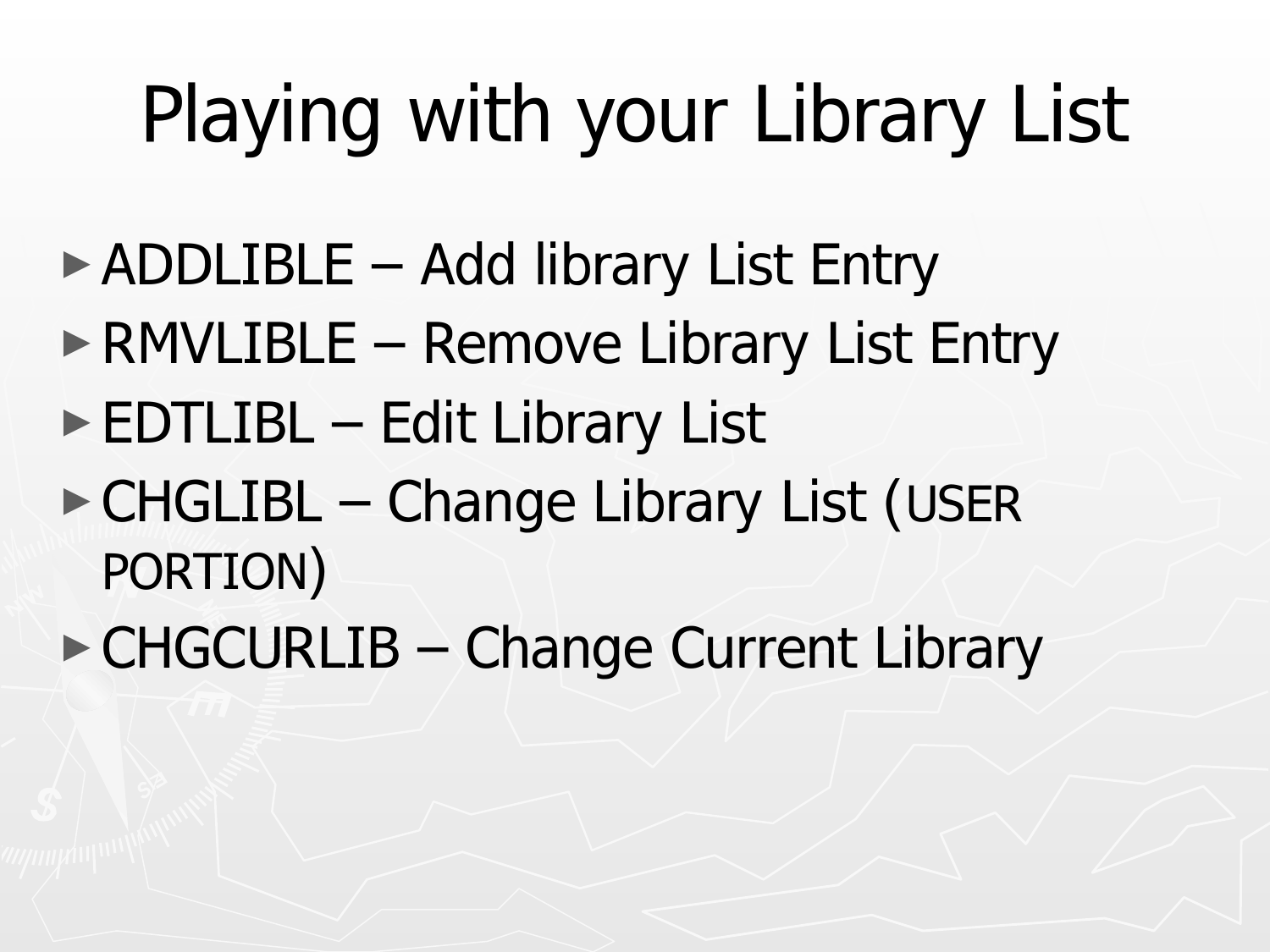

# Playing with your Library List
ADDLIBLE – Add library List Entry
RMVLIBLE – Remove Library List Entry
EDTLIBL – Edit Library List
CHGLIBL – Change Library List (USER PORTION)
CHGCURLIB – Change Current Library